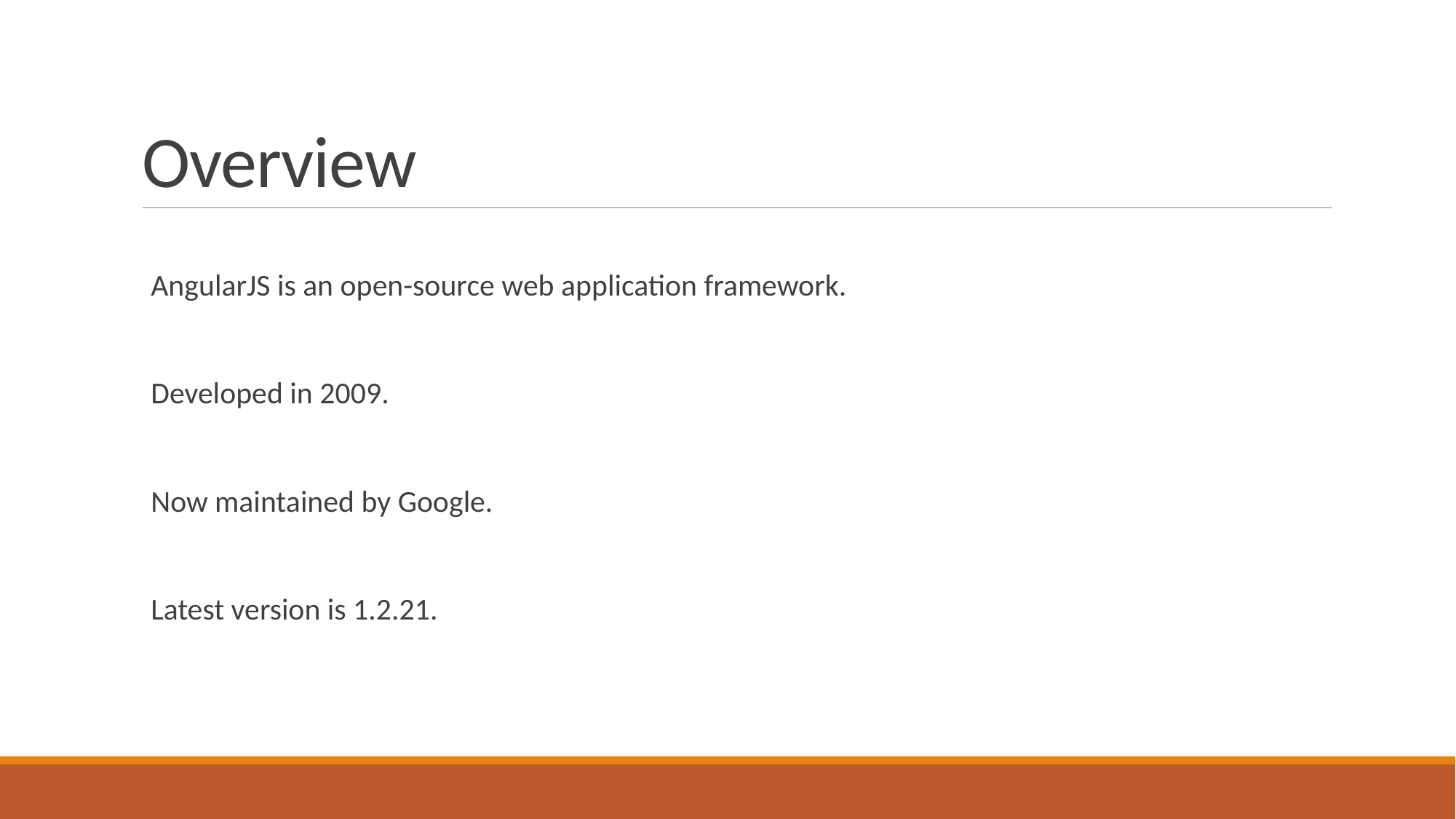

# Overview
AngularJS is an open-source web application framework.

Developed in 2009.

Now maintained by Google.

Latest version is 1.2.21.